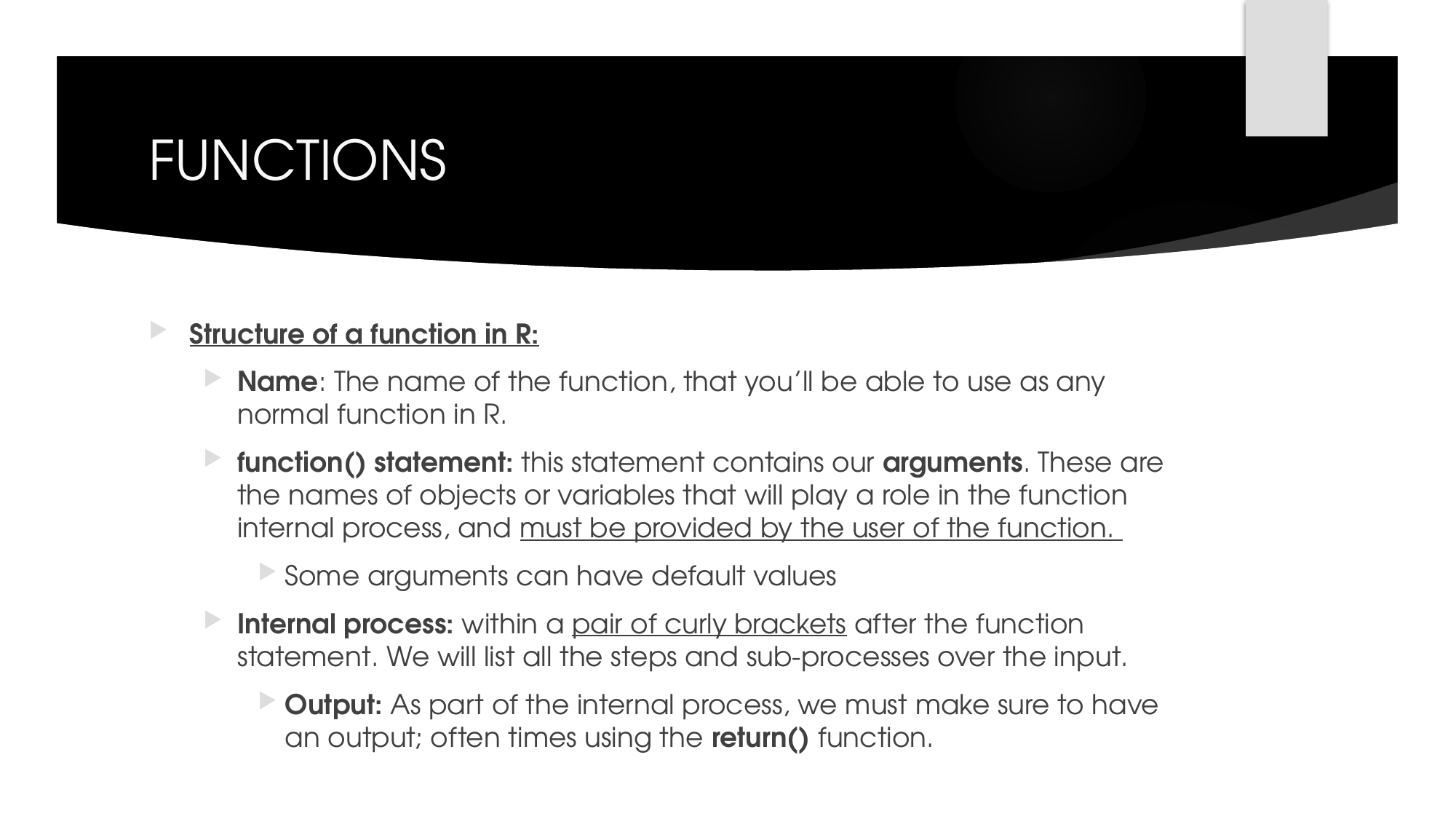

# FUNCTIONS
Structure of a function in R:
Name: The name of the function, that you’ll be able to use as any normal function in R.
function() statement: this statement contains our arguments. These are the names of objects or variables that will play a role in the function internal process, and must be provided by the user of the function.
Some arguments can have default values
Internal process: within a pair of curly brackets after the function statement. We will list all the steps and sub-processes over the input.
Output: As part of the internal process, we must make sure to have an output; often times using the return() function.